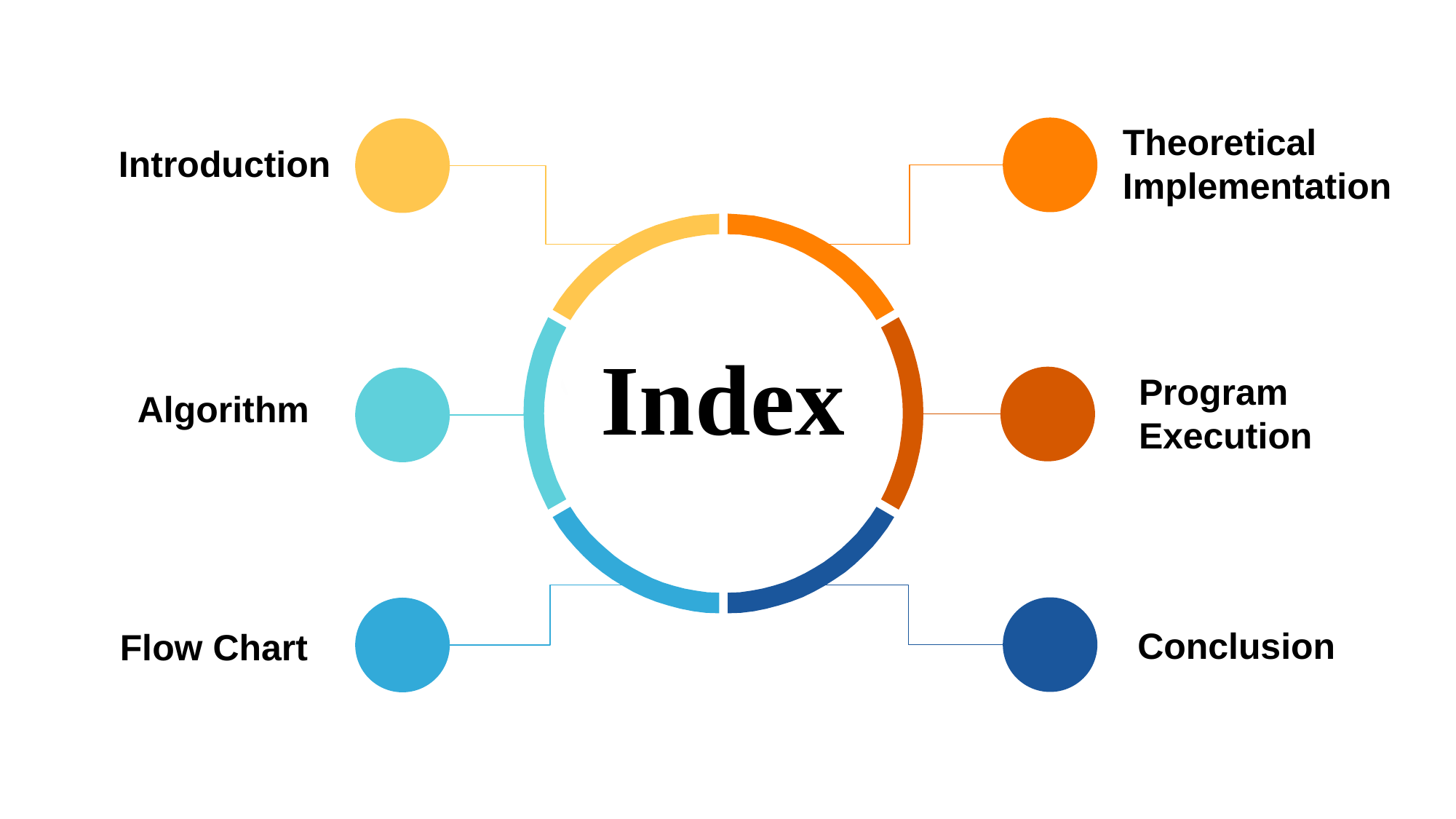

Theoretical Implementation

Introduction

Algorithm
# Index

Program
Execution

Conclusion

Flow Chart